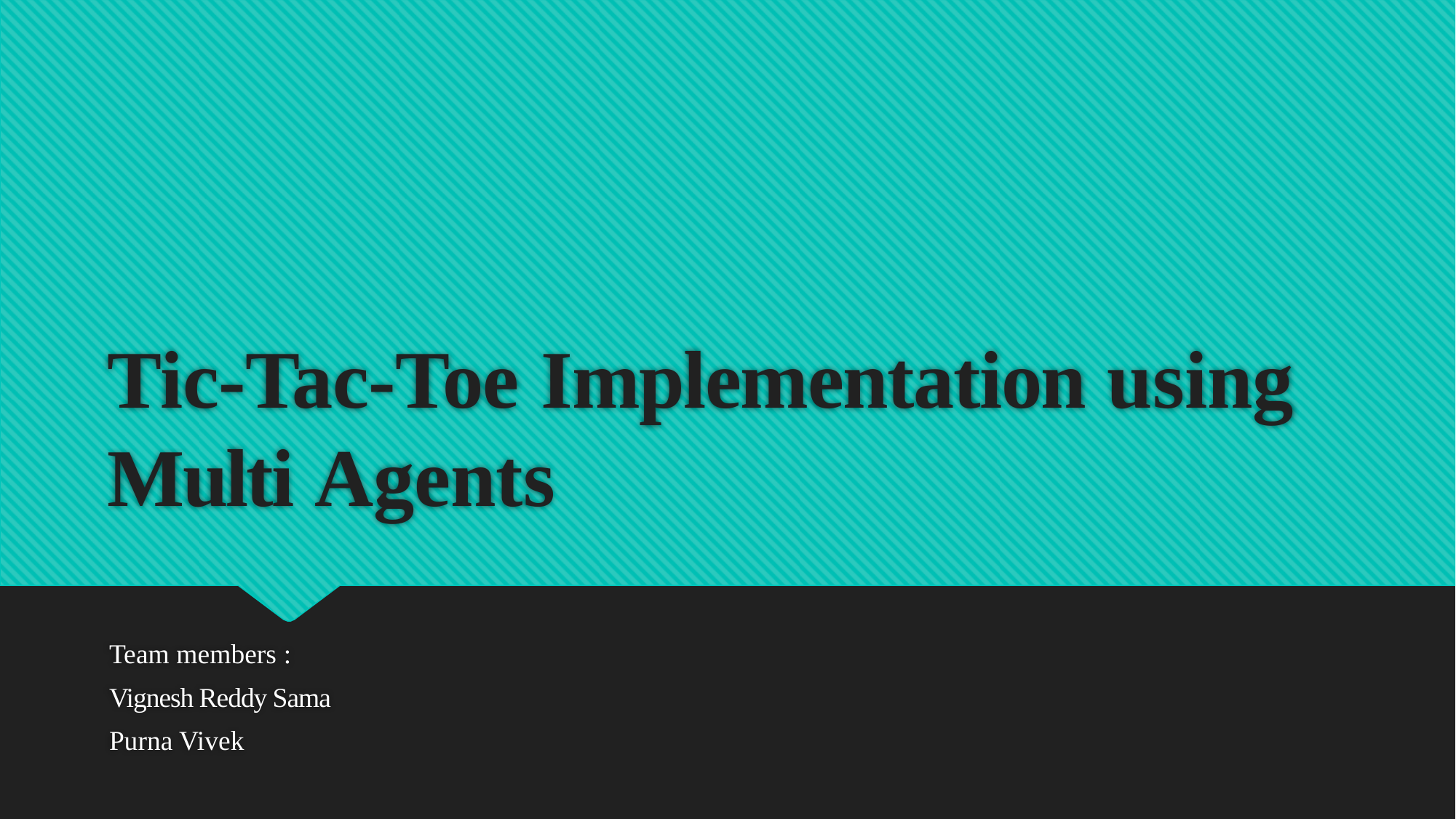

# Tic-Tac-Toe Implementation using Multi Agents
Team members :
Vignesh Reddy Sama
Purna Vivek